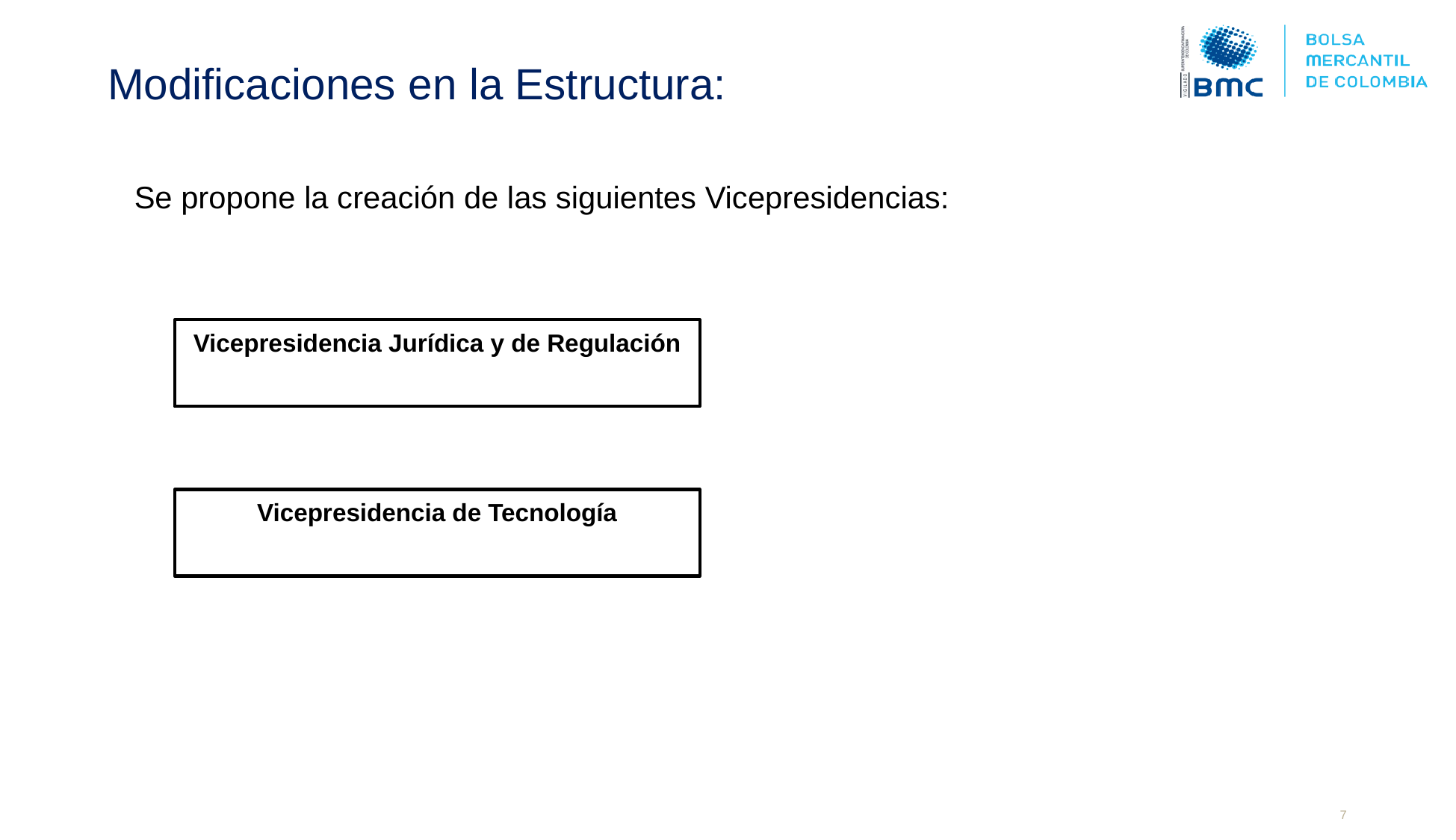

Modificaciones en la Estructura:
Se propone la creación de las siguientes Vicepresidencias:
Vicepresidencia Jurídica y de Regulación

Vicepresidencia de Tecnología